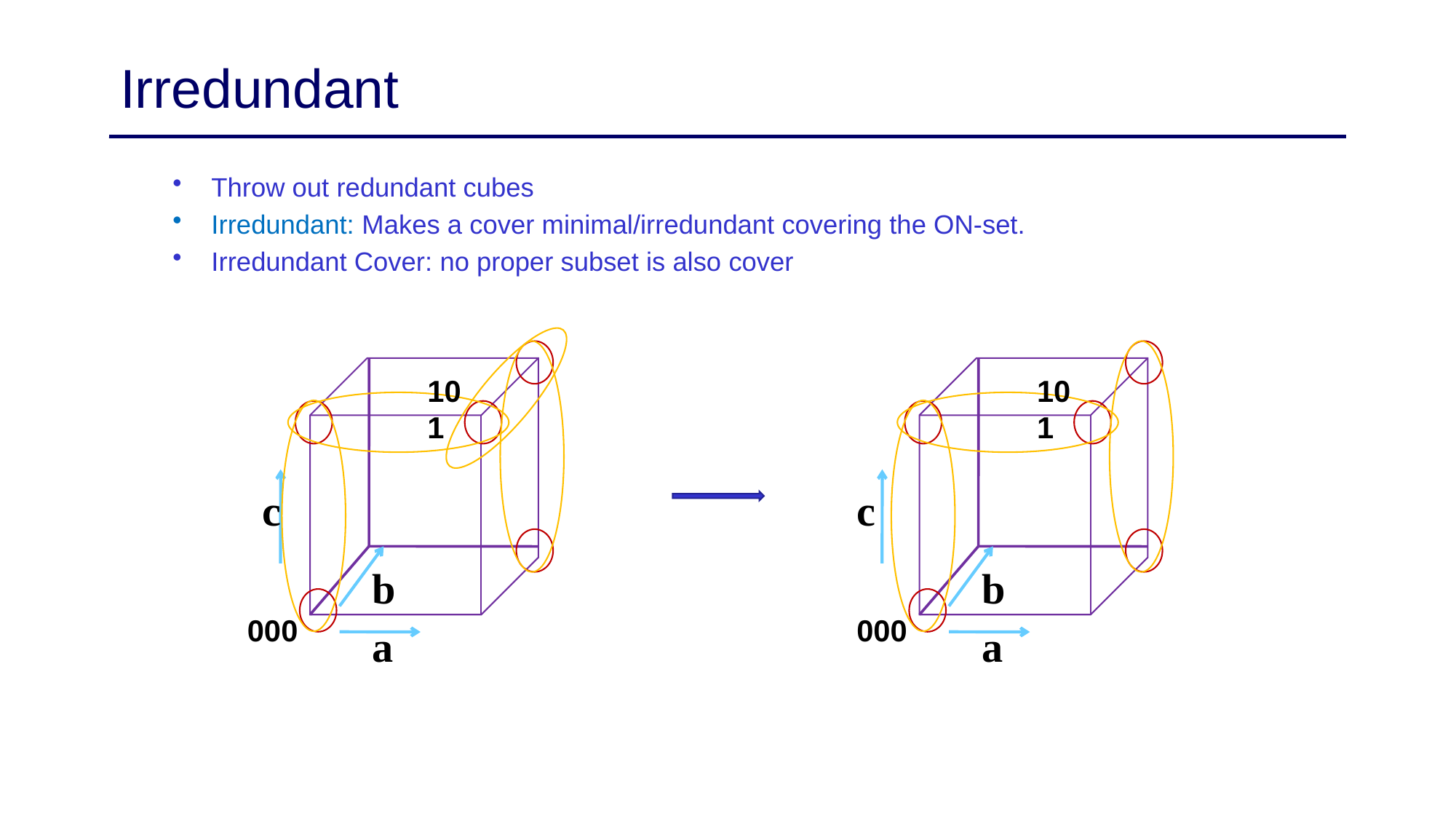

# Irredundant
Throw out redundant cubes
Irredundant: Makes a cover minimal/irredundant covering the ON-set.
Irredundant Cover: no proper subset is also cover

101

c

b
000
a

101

c

b
000
a